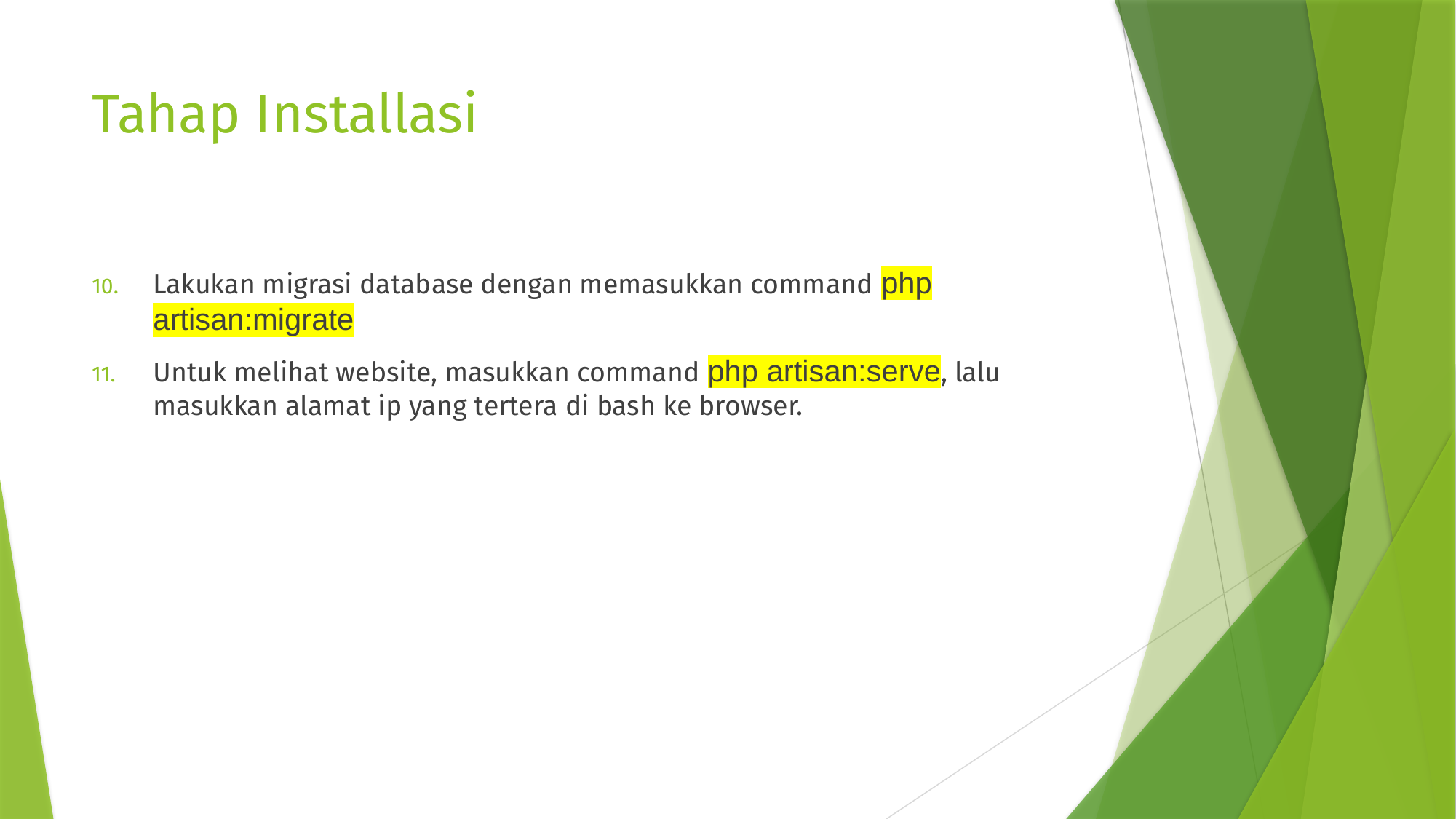

# Tahap Installasi
Lakukan migrasi database dengan memasukkan command php artisan:migrate
Untuk melihat website, masukkan command php artisan:serve, lalu masukkan alamat ip yang tertera di bash ke browser.